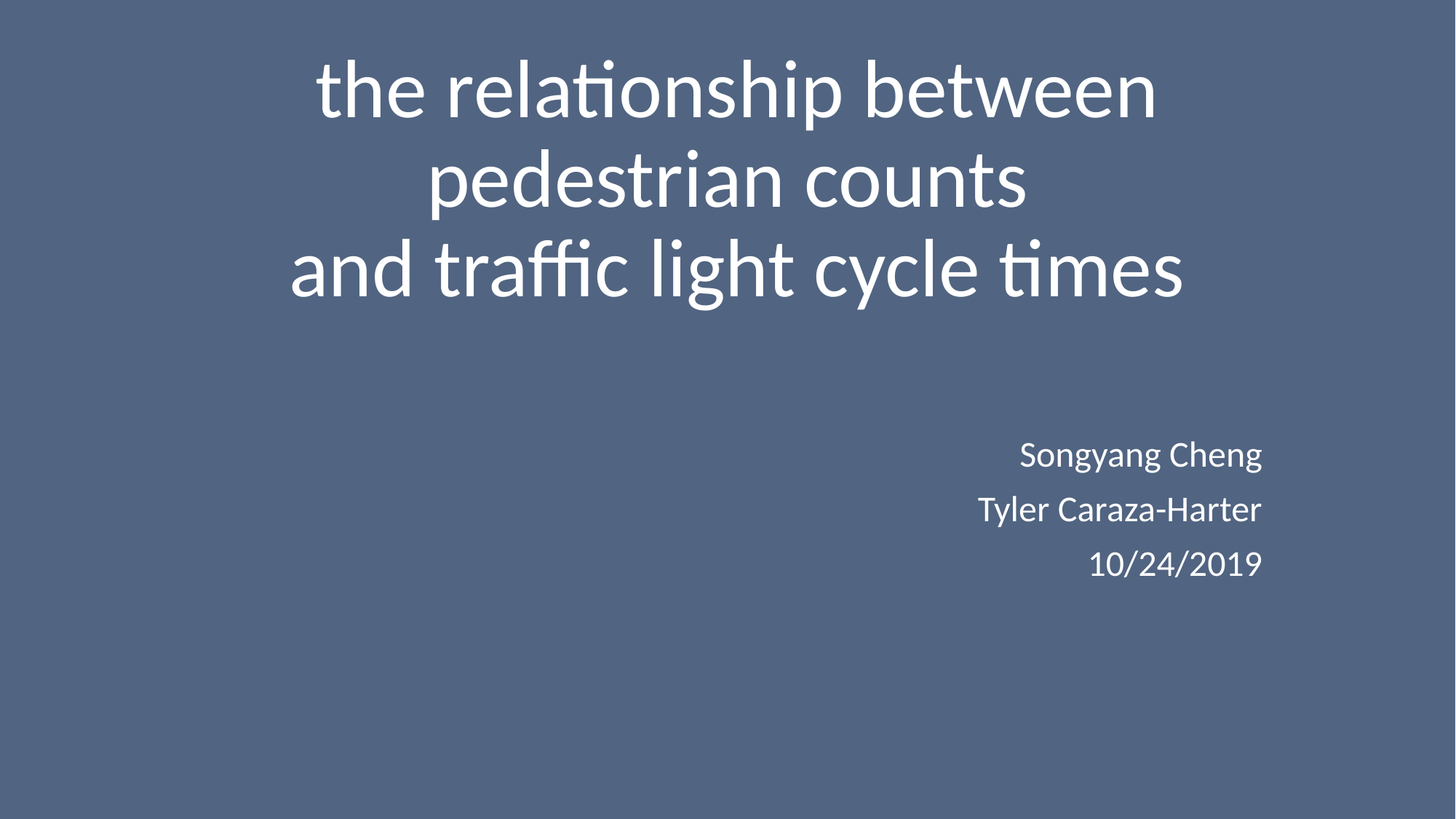

# the relationship between pedestrian counts and traffic light cycle times
Songyang Cheng
Tyler Caraza-Harter
10/24/2019